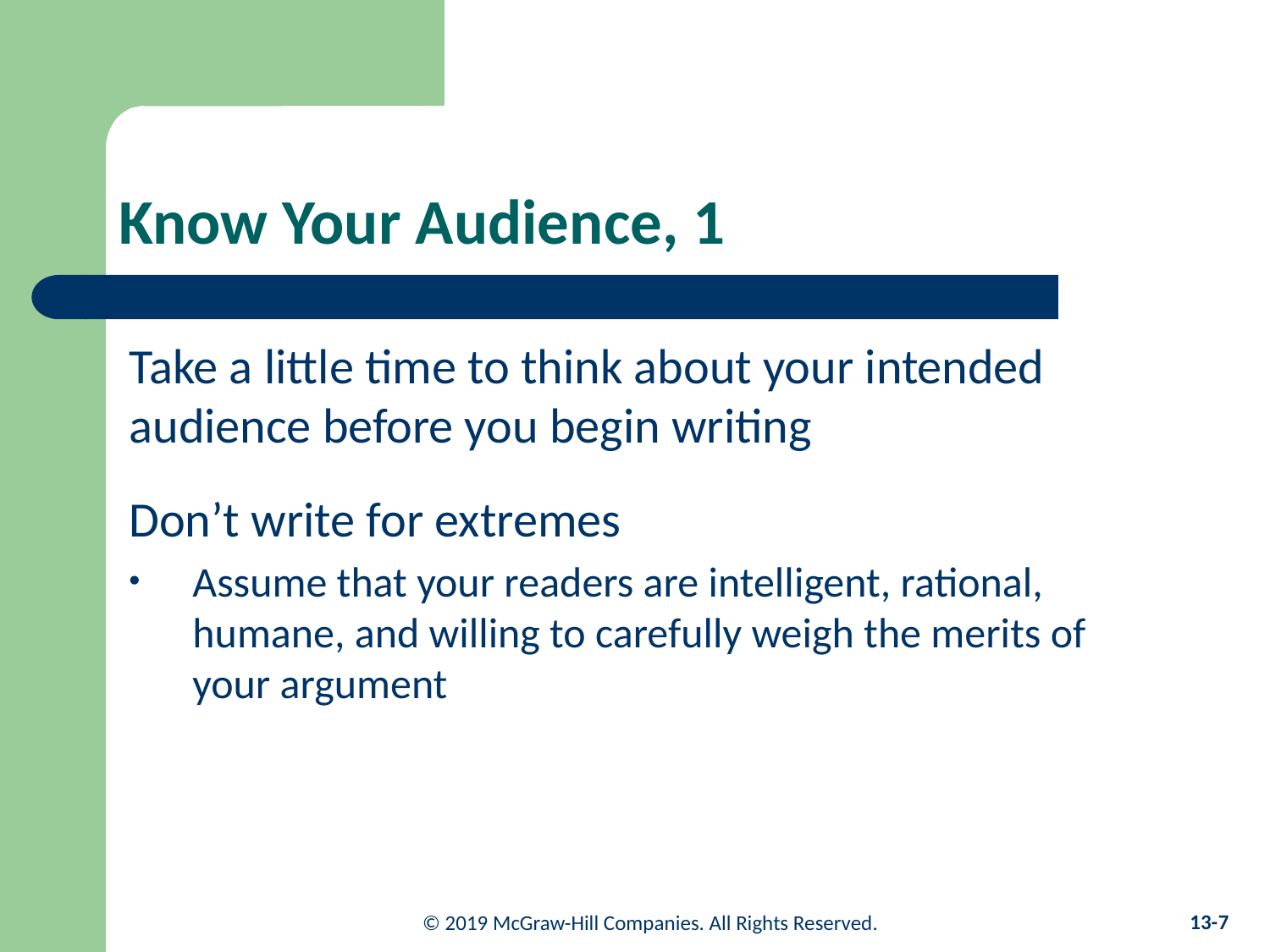

# Know Your Audience, 1
Take a little time to think about your intended audience before you begin writing

Don’t write for extremes
Assume that your readers are intelligent, rational, humane, and willing to carefully weigh the merits of your argument